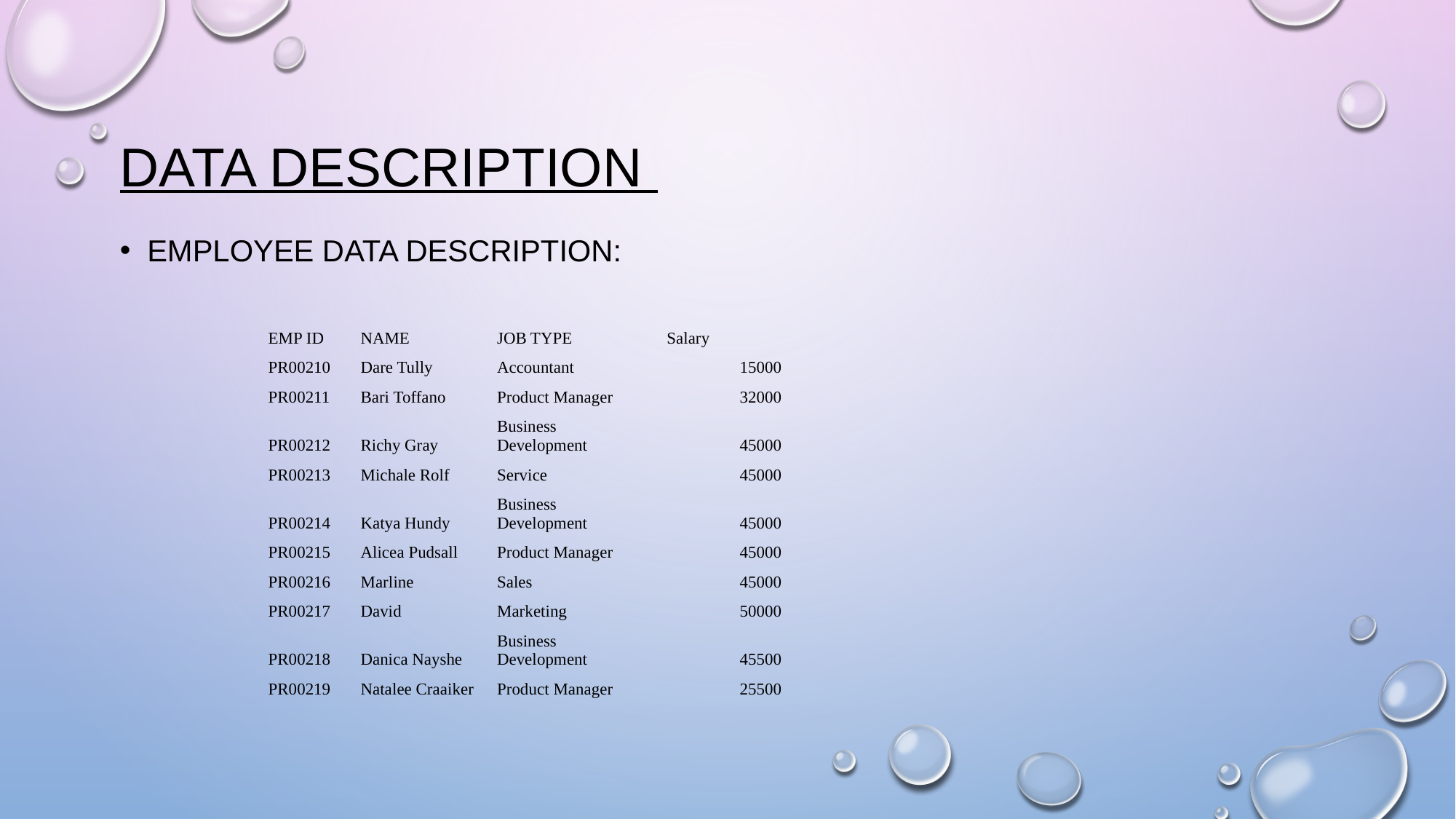

# Data description
Employee data description:
| EMP ID | NAME | JOB TYPE | Salary |
| --- | --- | --- | --- |
| PR00210 | Dare Tully | Accountant | 15000 |
| PR00211 | Bari Toffano | Product Manager | 32000 |
| PR00212 | Richy Gray | Business Development | 45000 |
| PR00213 | Michale Rolf | Service | 45000 |
| PR00214 | Katya Hundy | Business Development | 45000 |
| PR00215 | Alicea Pudsall | Product Manager | 45000 |
| PR00216 | Marline | Sales | 45000 |
| PR00217 | David | Marketing | 50000 |
| PR00218 | Danica Nayshe | Business Development | 45500 |
| PR00219 | Natalee Craaiker | Product Manager | 25500 |